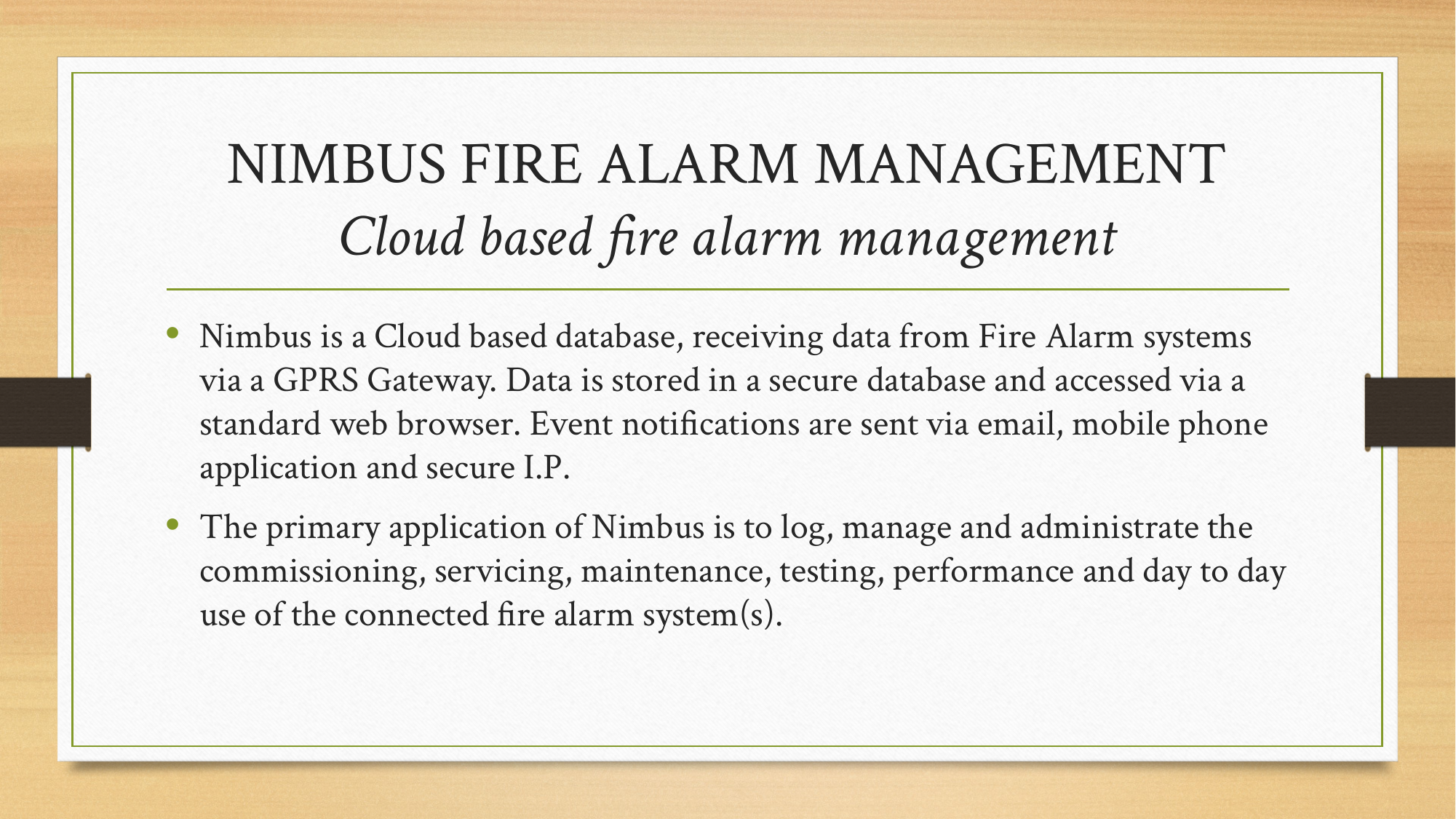

# NIMBUS FIRE ALARM MANAGEMENT Cloud based fire alarm management
Nimbus is a Cloud based database, receiving data from Fire Alarm systems via a GPRS Gateway. Data is stored in a secure database and accessed via a standard web browser. Event notifications are sent via email, mobile phone application and secure I.P.
The primary application of Nimbus is to log, manage and administrate the commissioning, servicing, maintenance, testing, performance and day to day use of the connected fire alarm system(s).